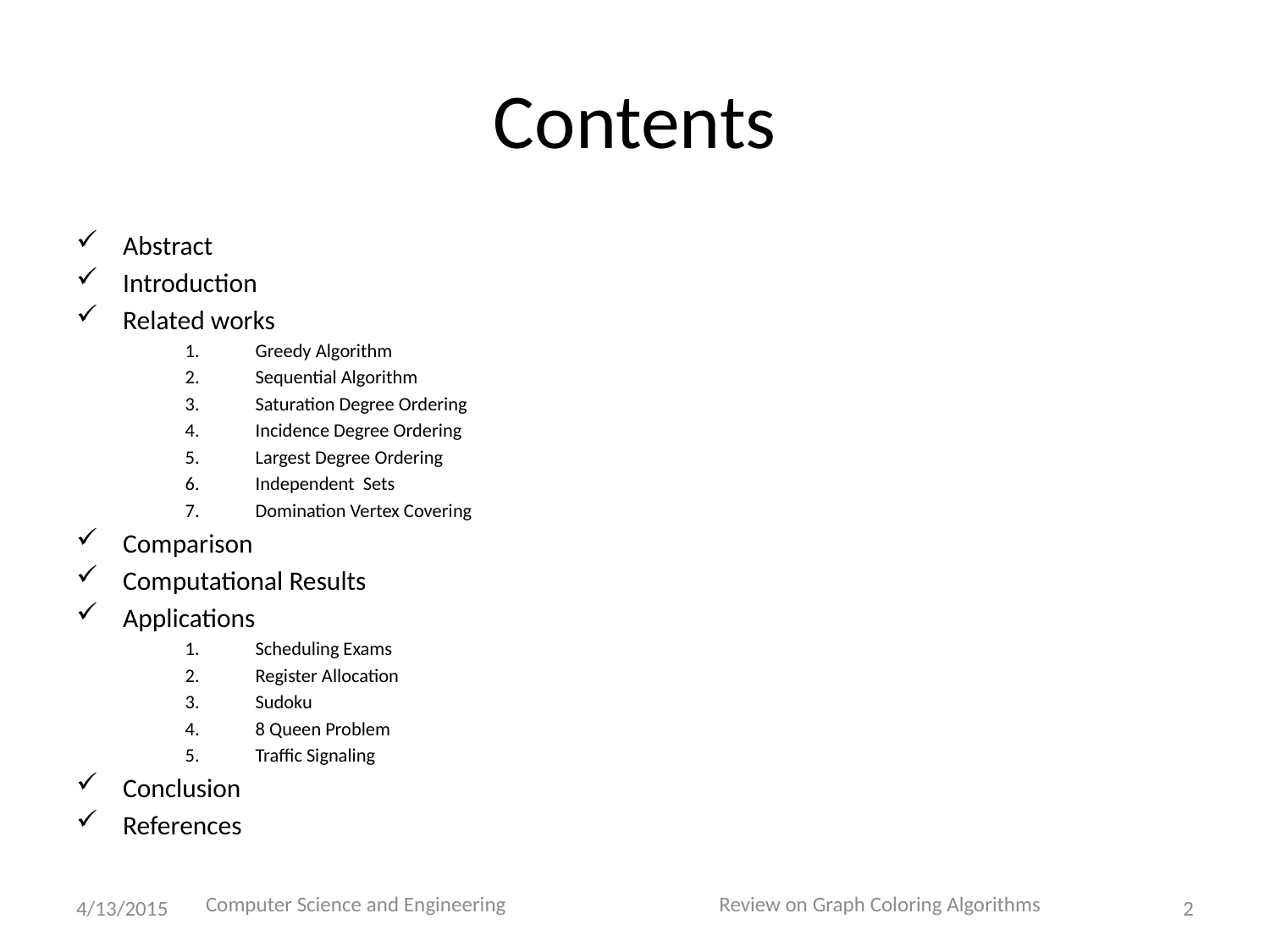

# Contents
Abstract
Introduction
Related works
Greedy Algorithm
Sequential Algorithm
Saturation Degree Ordering
Incidence Degree Ordering
Largest Degree Ordering
Independent  Sets
Domination Vertex Covering
Comparison
Computational Results
Applications
Scheduling Exams
Register Allocation
Sudoku
8 Queen Problem
Traffic Signaling
Conclusion
References
Computer Science and Engineering                                            Review on Graph Coloring Algorithms
4/13/2015
2